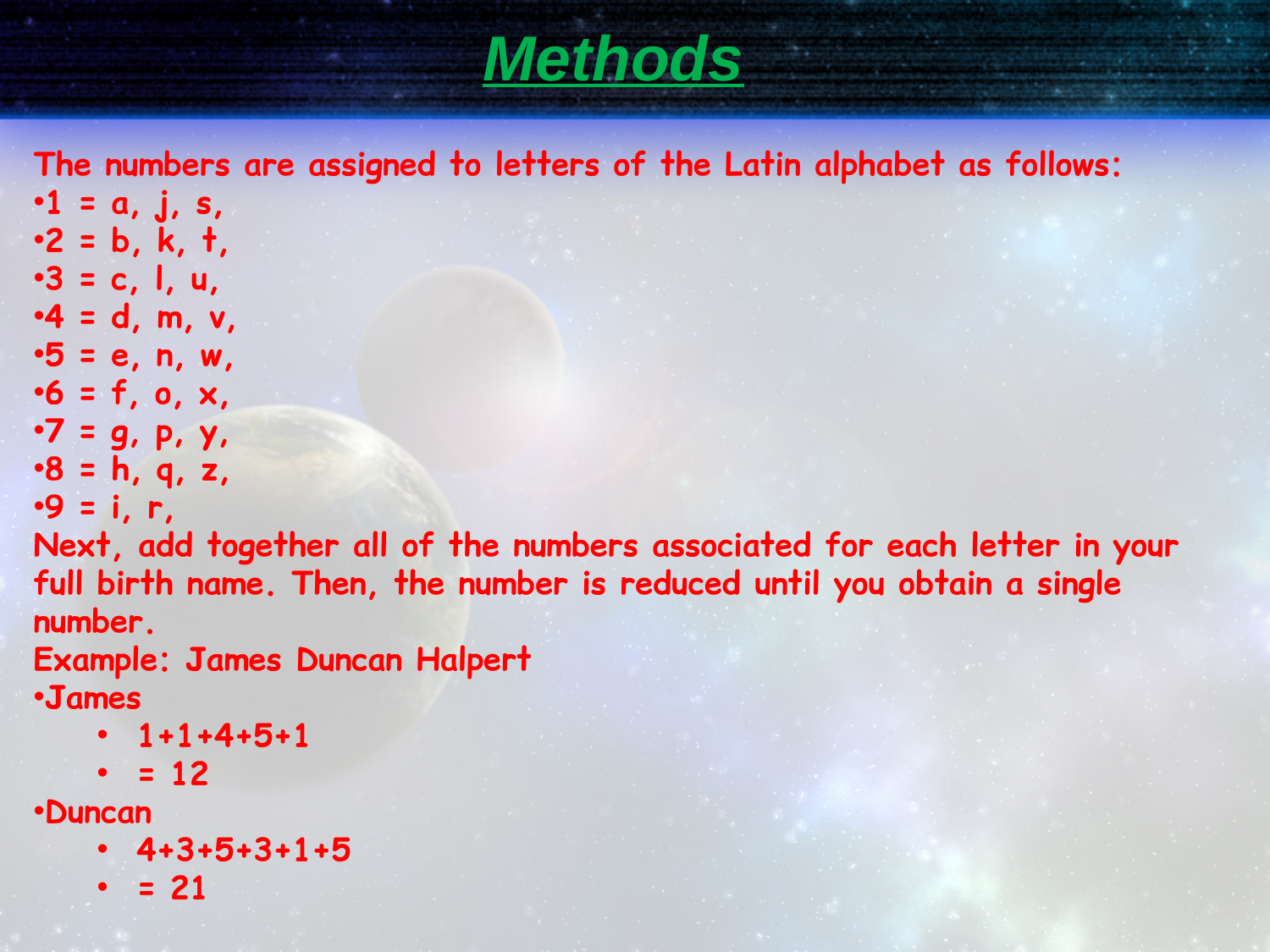

# Methods
The numbers are assigned to letters of the Latin alphabet as follows:
1 = a, j, s,
2 = b, k, t,
3 = c, l, u,
4 = d, m, v,
5 = e, n, w,
6 = f, o, x,
7 = g, p, y,
8 = h, q, z,
9 = i, r,
Next, add together all of the numbers associated for each letter in your full birth name. Then, the number is reduced until you obtain a single number.
Example: James Duncan Halpert
James
1+1+4+5+1
= 12
Duncan
4+3+5+3+1+5
= 21